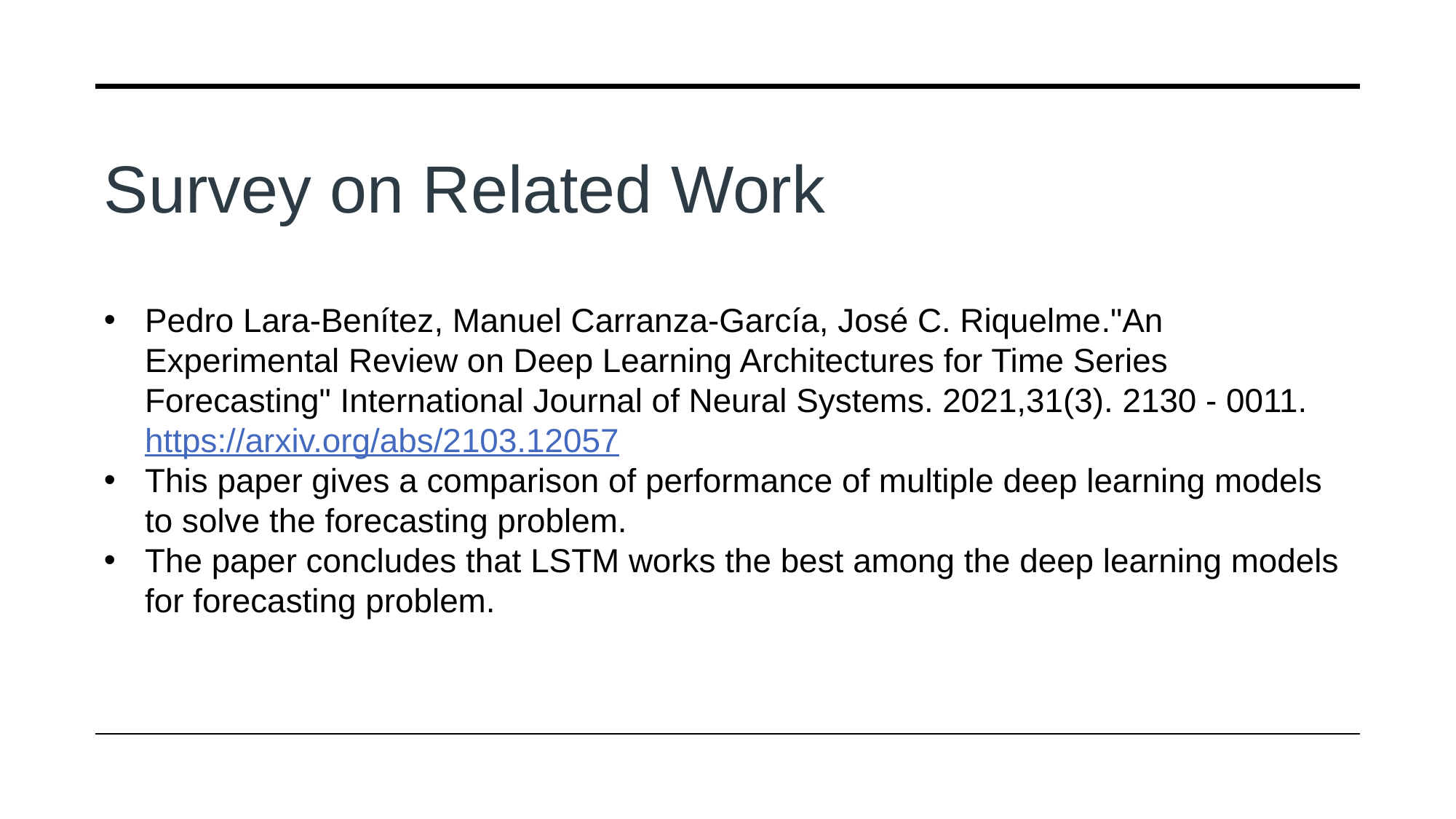

Survey on Related Work

Pedro Lara-Benítez, Manuel Carranza-García, José C. Riquelme."An Experimental Review on Deep Learning Architectures for Time Series Forecasting" International Journal of Neural Systems. 2021,31(3). 2130 - 0011. https://arxiv.org/abs/2103.12057
This paper gives a comparison of performance of multiple deep learning models to solve the forecasting problem.
The paper concludes that LSTM works the best among the deep learning models for forecasting problem.